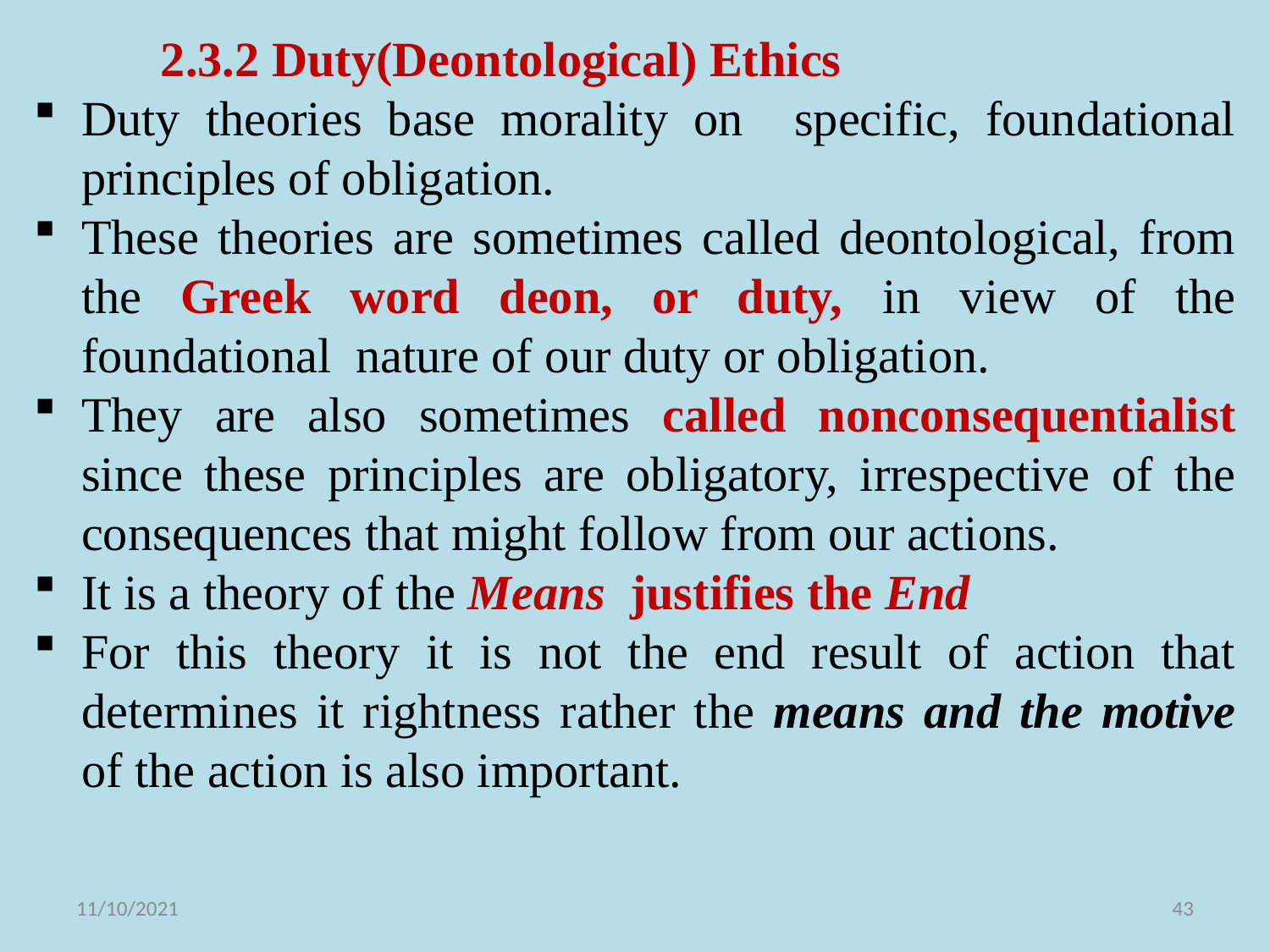

2.3.2 Duty(Deontological) Ethics
Duty theories base morality on  specific, foundational principles of obligation.
These theories are sometimes called deontological, from the Greek word deon, or duty, in view of the foundational  nature of our duty or obligation.
They are also sometimes called nonconsequentialist since these principles are obligatory, irrespective of the consequences that might follow from our actions.
It is a theory of the Means  justifies the End
For this theory it is not the end result of action that determines it rightness rather the means and the motive of the action is also important.

11/10/2021
43